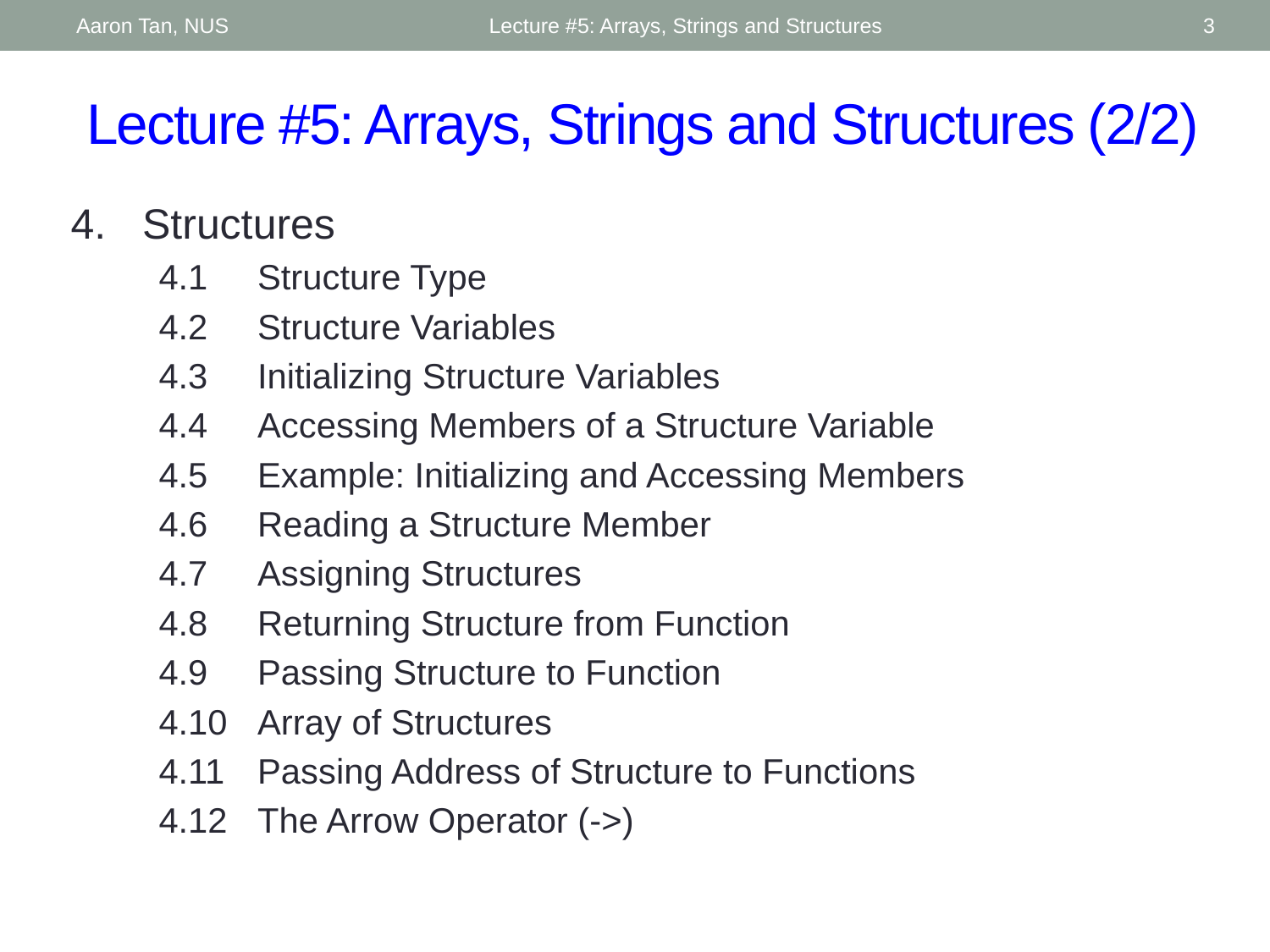

Aaron Tan, NUS
Lecture #5: Arrays, Strings and Structures
3
# Lecture #5: Arrays, Strings and Structures (2/2)
Structures
4.1	Structure Type
4.2	Structure Variables
4.3 	Initializing Structure Variables
4.4	Accessing Members of a Structure Variable
4.5	Example: Initializing and Accessing Members
4.6	Reading a Structure Member
4.7	Assigning Structures
4.8	Returning Structure from Function
4.9	Passing Structure to Function
4.10	Array of Structures
4.11	Passing Address of Structure to Functions
4.12	The Arrow Operator (->)